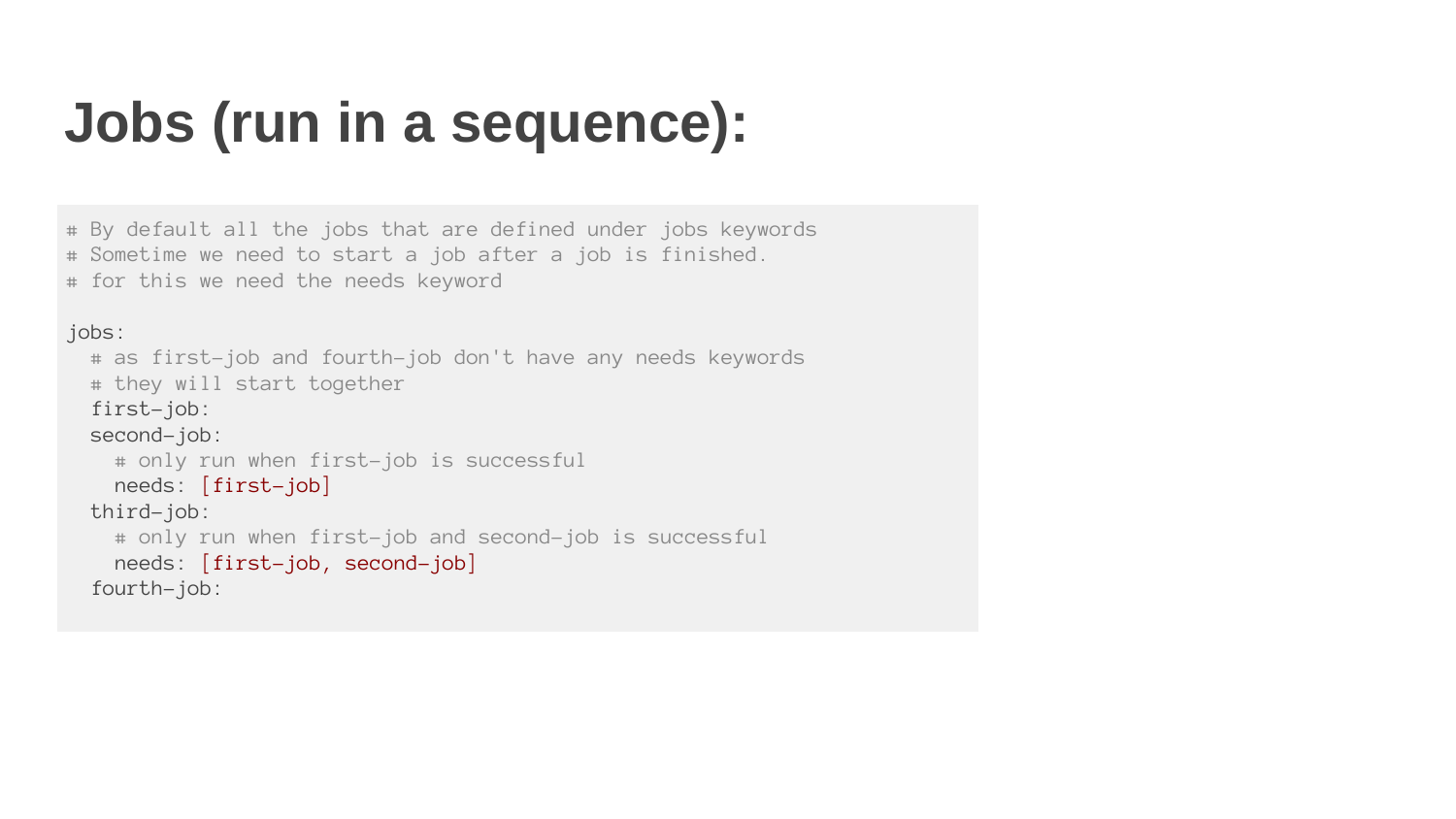

# Jobs (run in a sequence):
| # By default all the jobs that are defined under jobs keywords # Sometime we need to start a job after a job is finished. # for this we need the needs keyword jobs: # as first-job and fourth-job don't have any needs keywords # they will start together first-job: second-job: # only run when first-job is successful needs: [first-job] third-job: # only run when first-job and second-job is successful needs: [first-job, second-job] fourth-job: |
| --- |